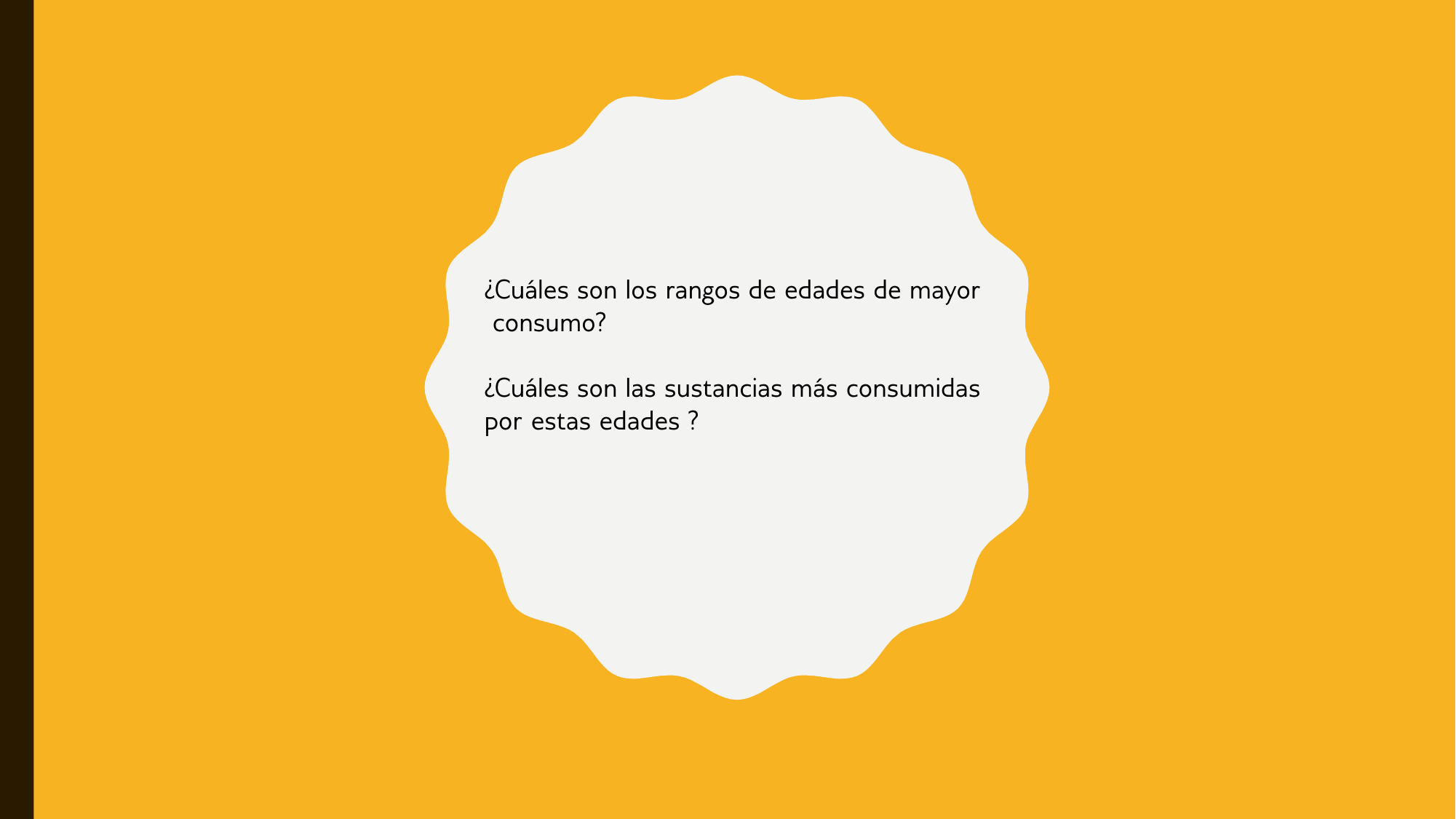

¿Cuáles son los rangos de edades de mayor
 consumo?

¿Cuáles son las sustancias más consumidas
por estas edades ?